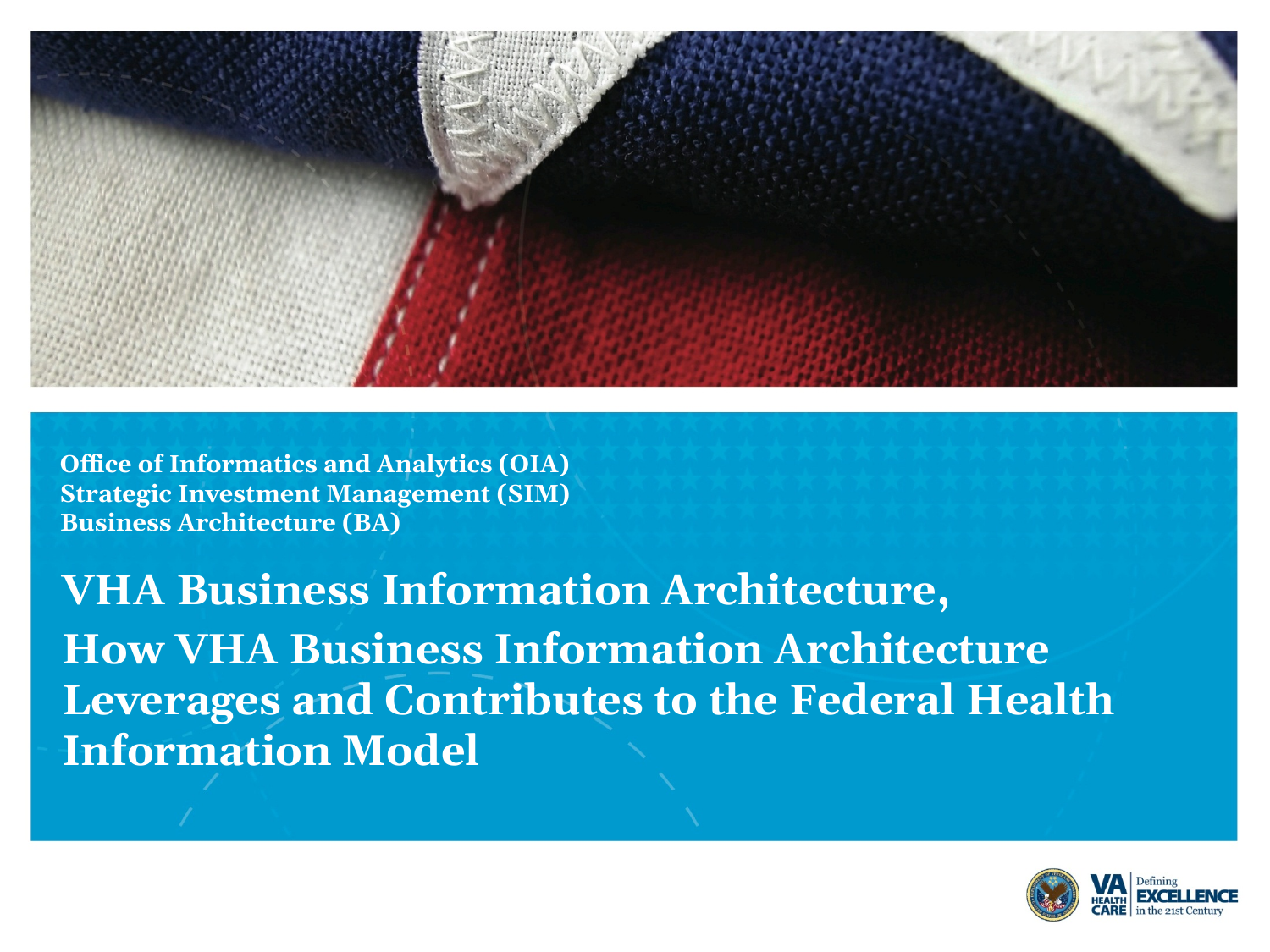

# Office of Informatics and Analytics (OIA) Strategic Investment Management (SIM) Business Architecture (BA)
VHA Business Information Architecture,
How VHA Business Information Architecture Leverages and Contributes to the Federal Health Information Model